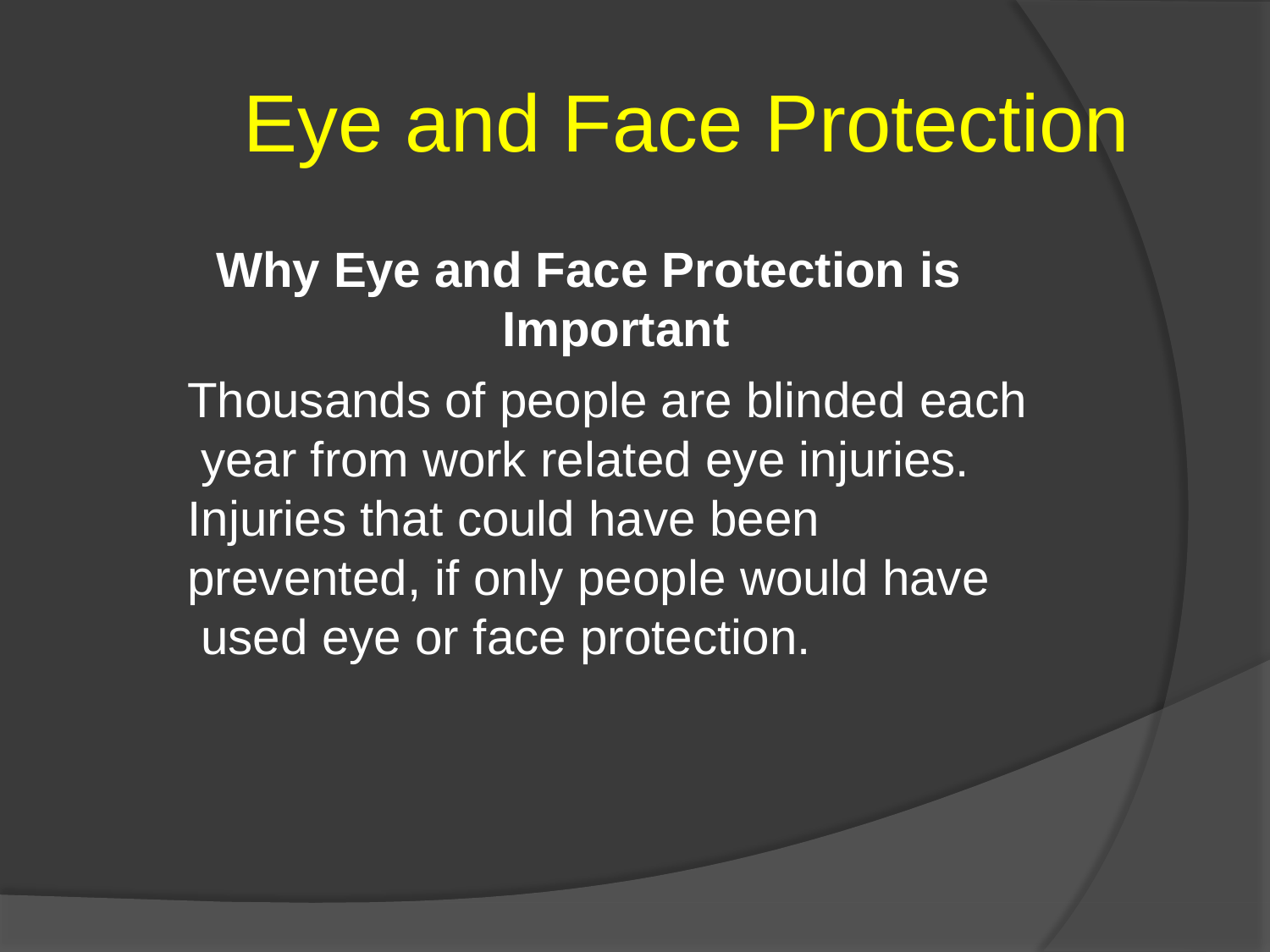

# Eye and Face Protection
Why Eye and Face Protection is
Important
Thousands of people are blinded each  year from work related eye injuries.
Injuries that could have been  prevented, if only people would have  used eye or face protection.